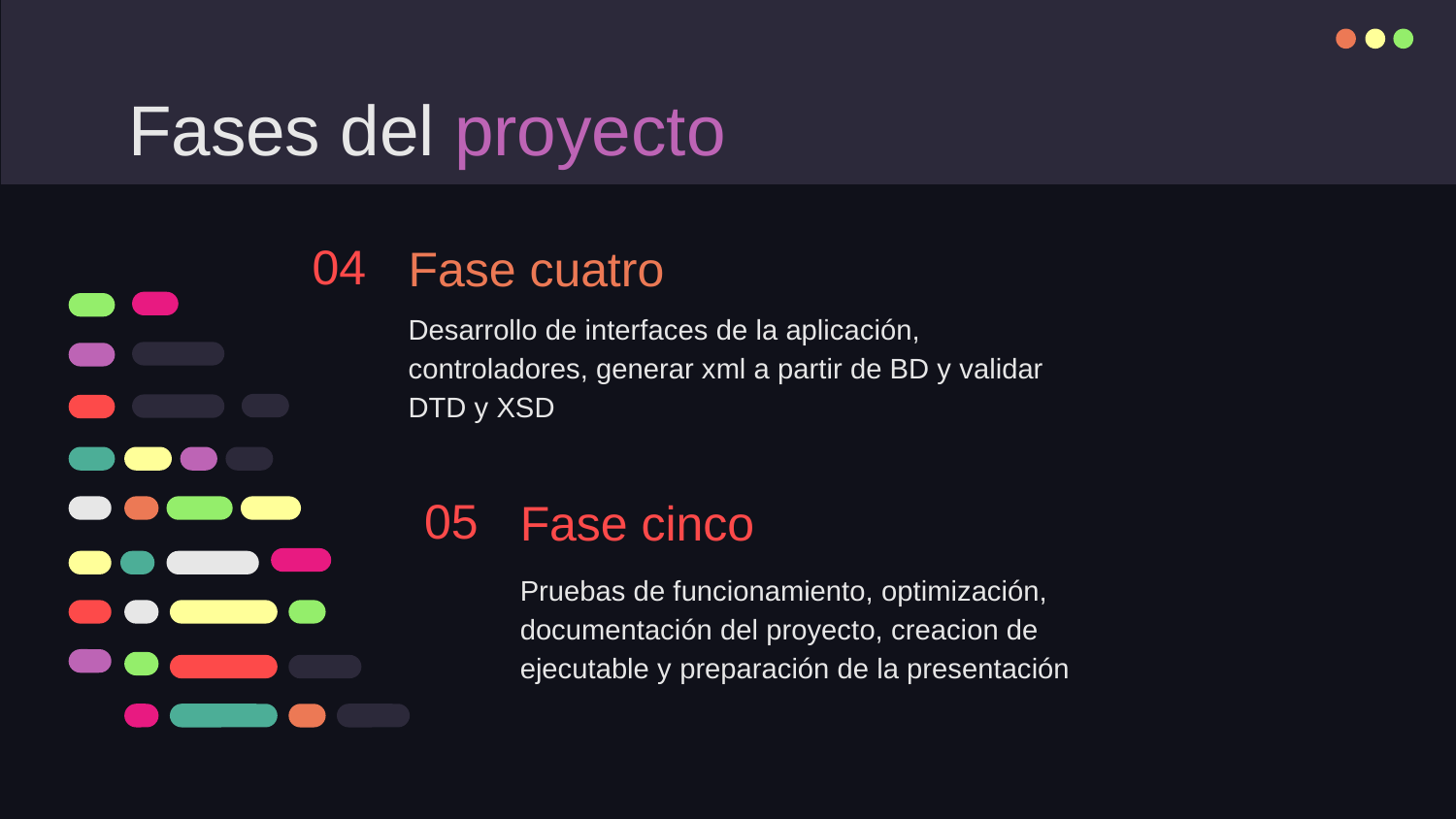

# Fases del proyecto
04
Fase cuatro

Desarrollo de interfaces de la aplicación, controladores, generar xml a partir de BD y validar DTD y XSD
05
Fase cinco
Pruebas de funcionamiento, optimización, documentación del proyecto, creacion de ejecutable y preparación de la presentación